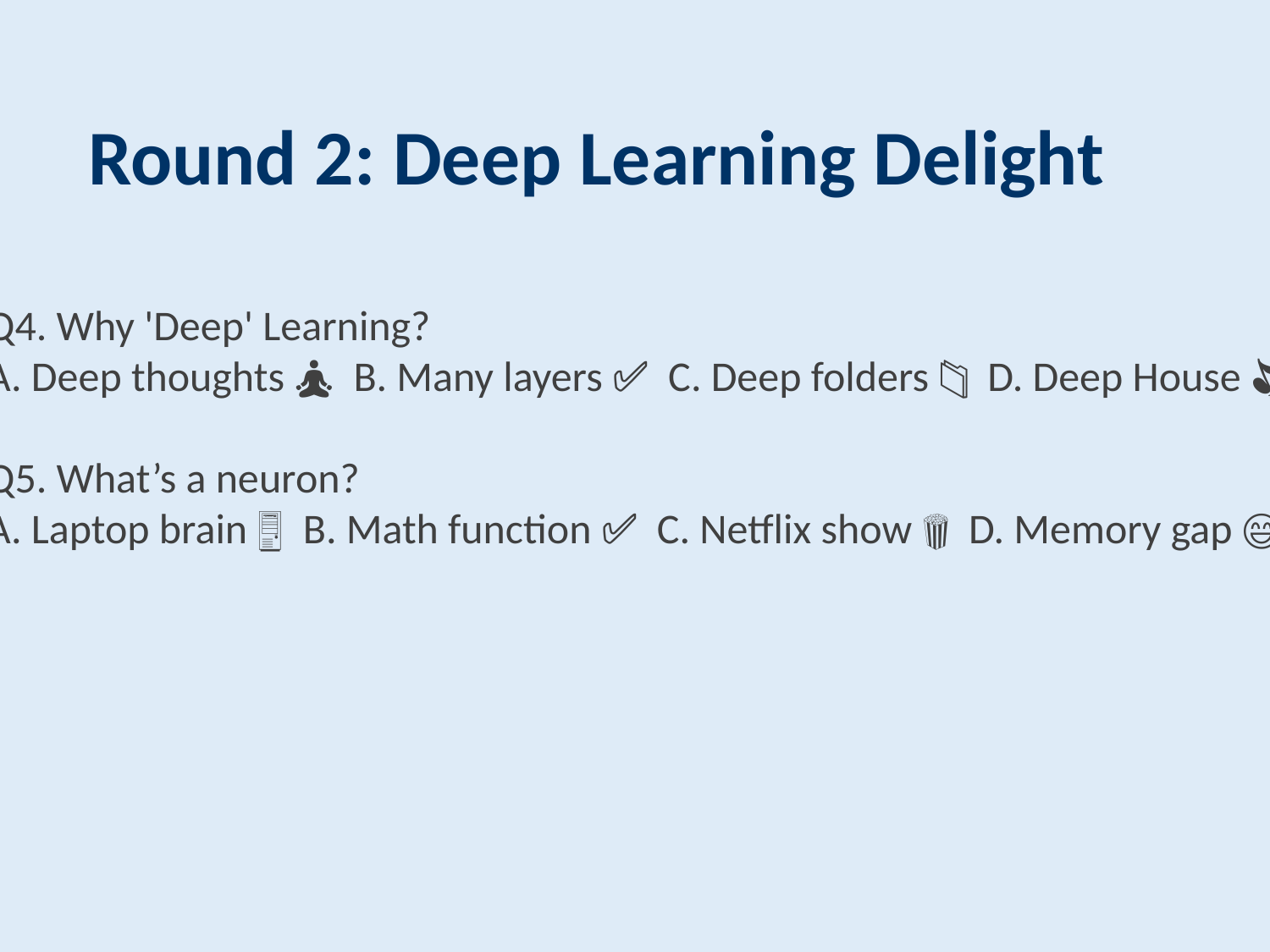

#

Round 2: Deep Learning Delight

Q4. Why 'Deep' Learning?
A. Deep thoughts 🧘  B. Many layers ✅  C. Deep folders 📁  D. Deep House 🎵

Q5. What’s a neuron?
A. Laptop brain 🖥️  B. Math function ✅  C. Netflix show 🍿  D. Memory gap 😅